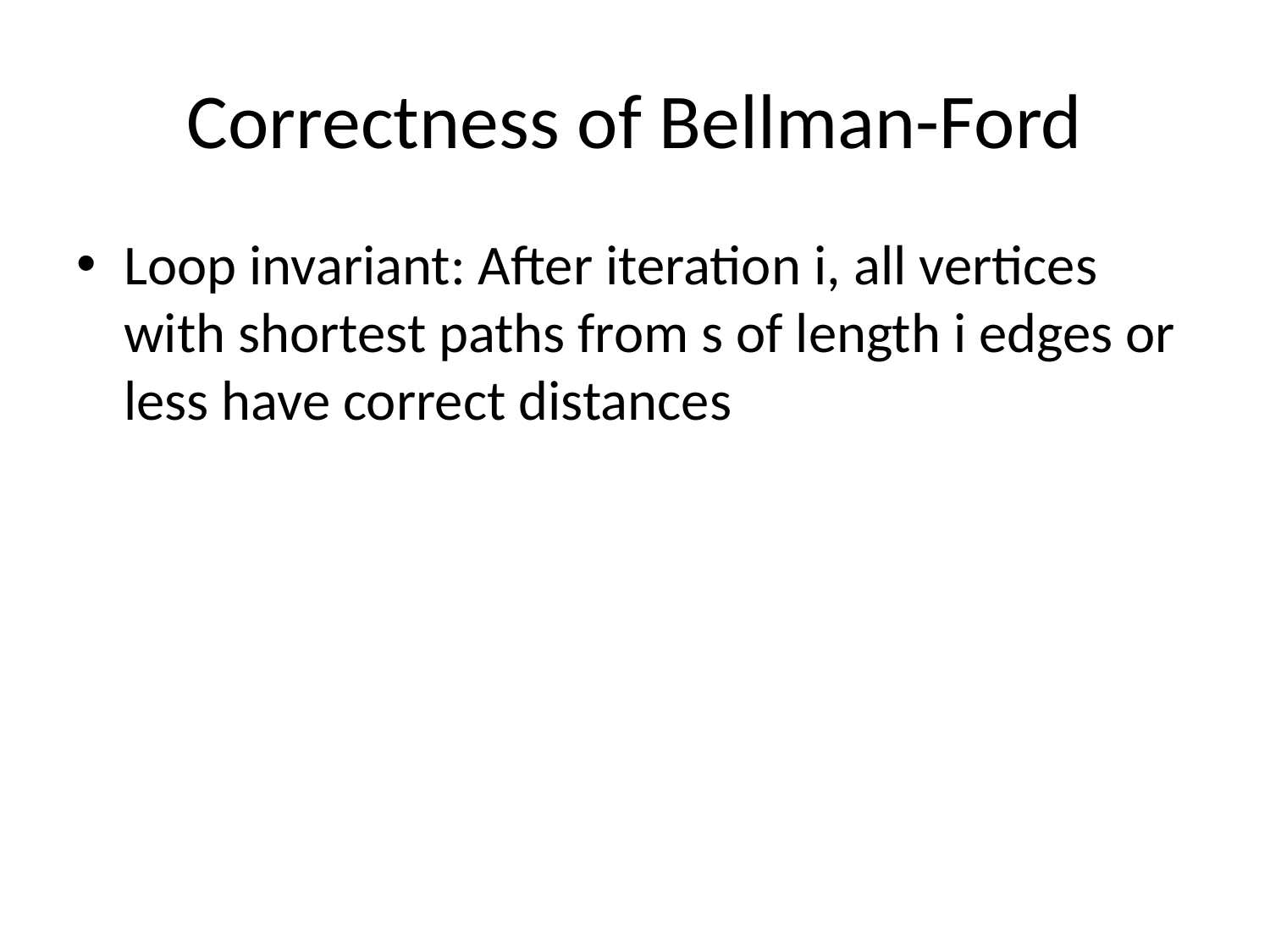

# Correctness of Bellman-Ford
Loop invariant: After iteration i, all vertices with shortest paths from s of length i edges or less have correct distances